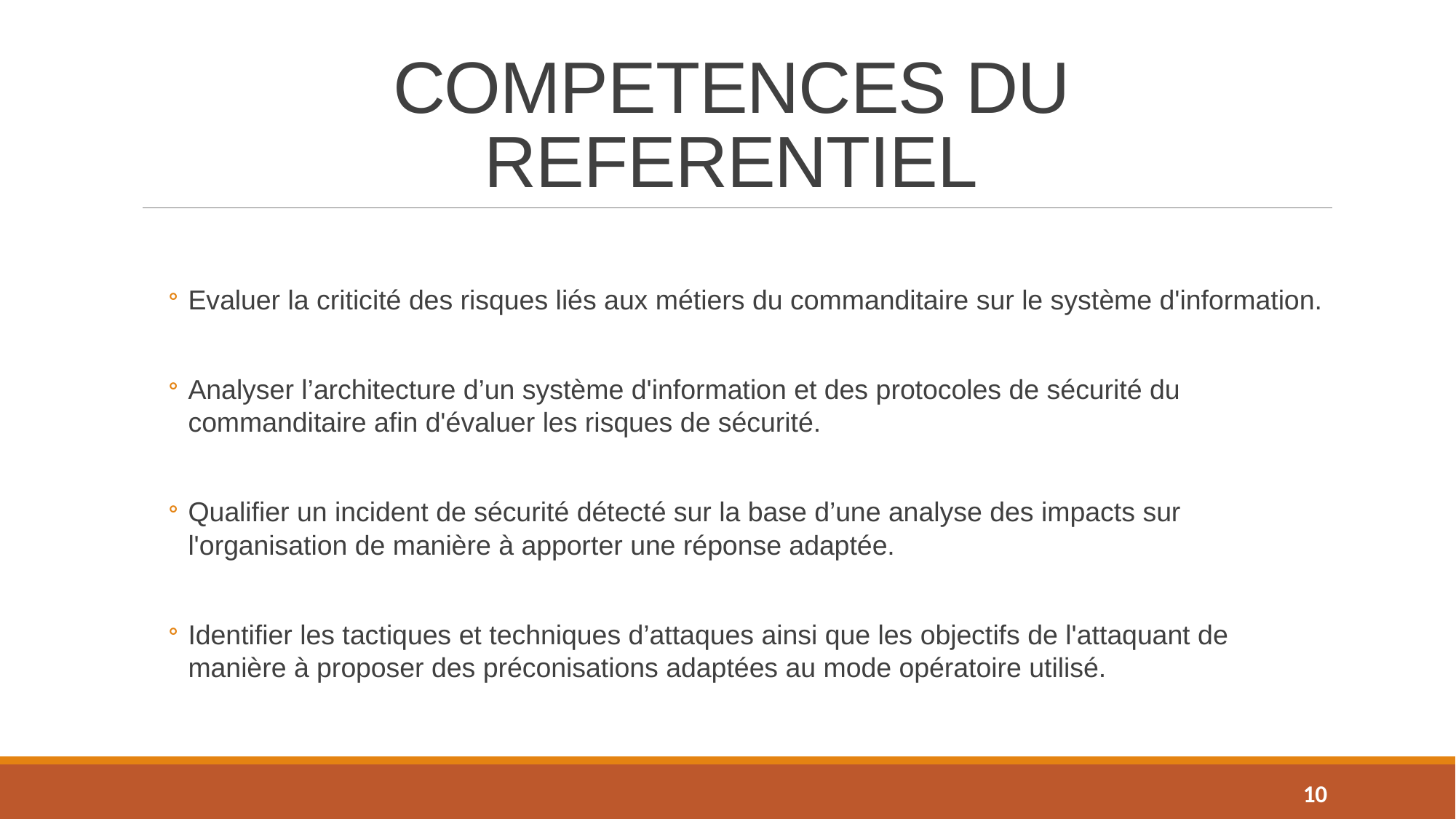

# COMPETENCES DU REFERENTIEL
Evaluer la criticité des risques liés aux métiers du commanditaire sur le système d'information.

Analyser l’architecture d’un système d'information et des protocoles de sécurité du commanditaire afin d'évaluer les risques de sécurité.

Qualifier un incident de sécurité détecté sur la base d’une analyse des impacts sur l'organisation de manière à apporter une réponse adaptée.

Identifier les tactiques et techniques d’attaques ainsi que les objectifs de l'attaquant de manière à proposer des préconisations adaptées au mode opératoire utilisé.
10